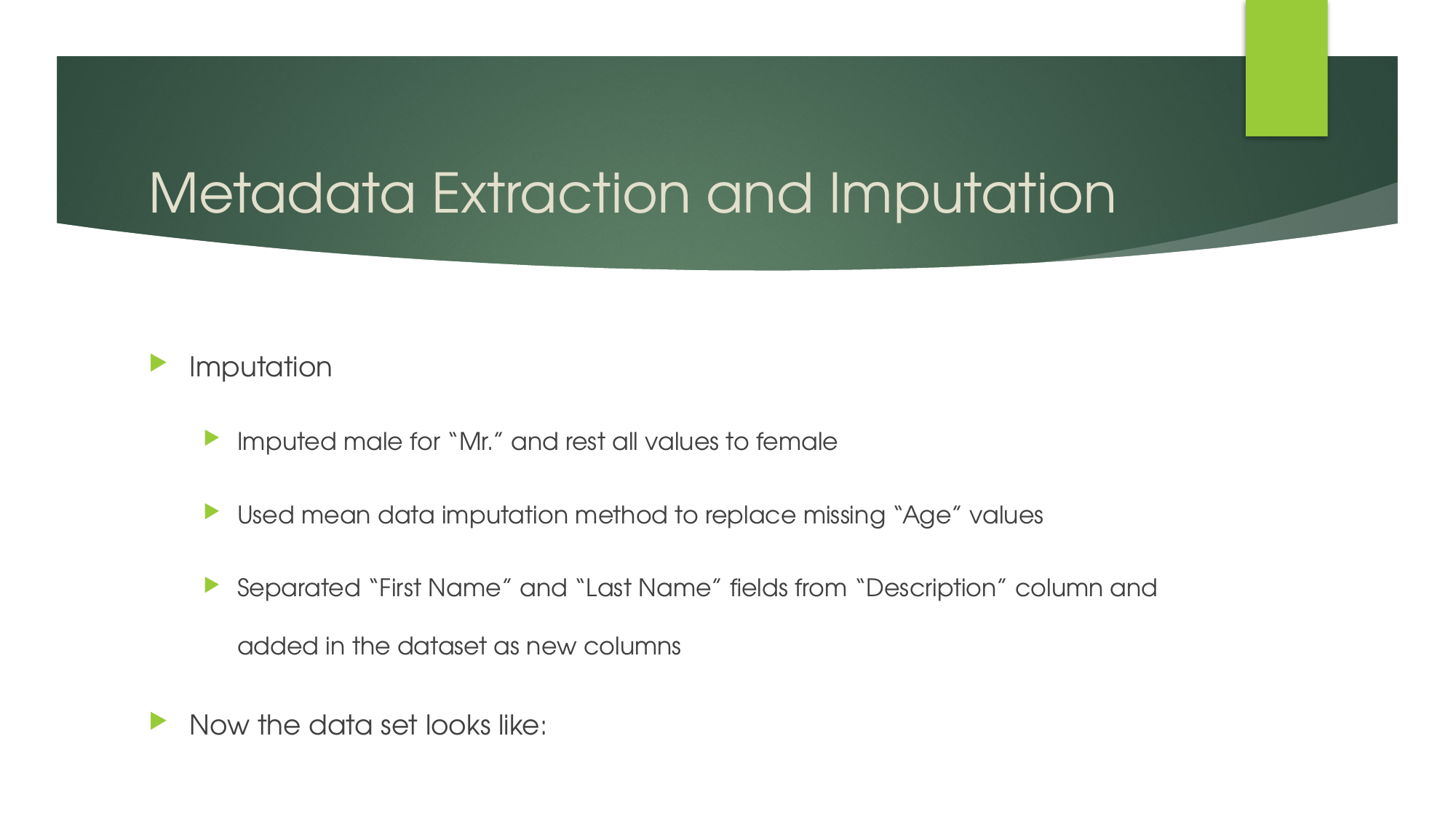

# Metadata Extraction and Imputation
Imputation
Imputed male for “Mr.” and rest all values to female
Used mean data imputation method to replace missing “Age” values
Separated “First Name” and “Last Name” fields from “Description” column and added in the dataset as new columns
Now the data set looks like: